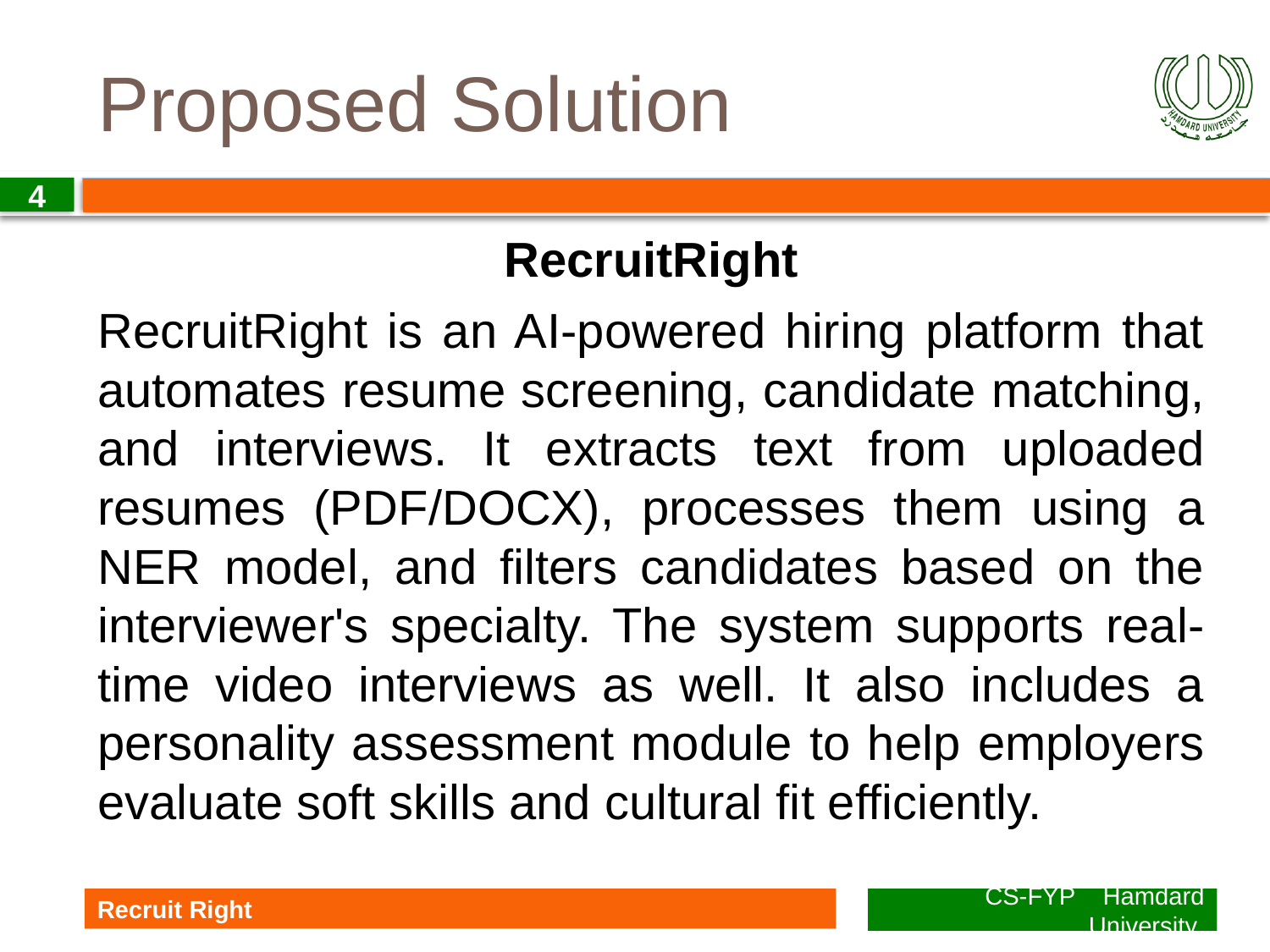

# Proposed Solution
4
RecruitRight
RecruitRight is an AI-powered hiring platform that automates resume screening, candidate matching, and interviews. It extracts text from uploaded resumes (PDF/DOCX), processes them using a NER model, and filters candidates based on the interviewer's specialty. The system supports real-time video interviews as well. It also includes a personality assessment module to help employers evaluate soft skills and cultural fit efficiently.
Recruit Right
CS-FYP    Hamdard University